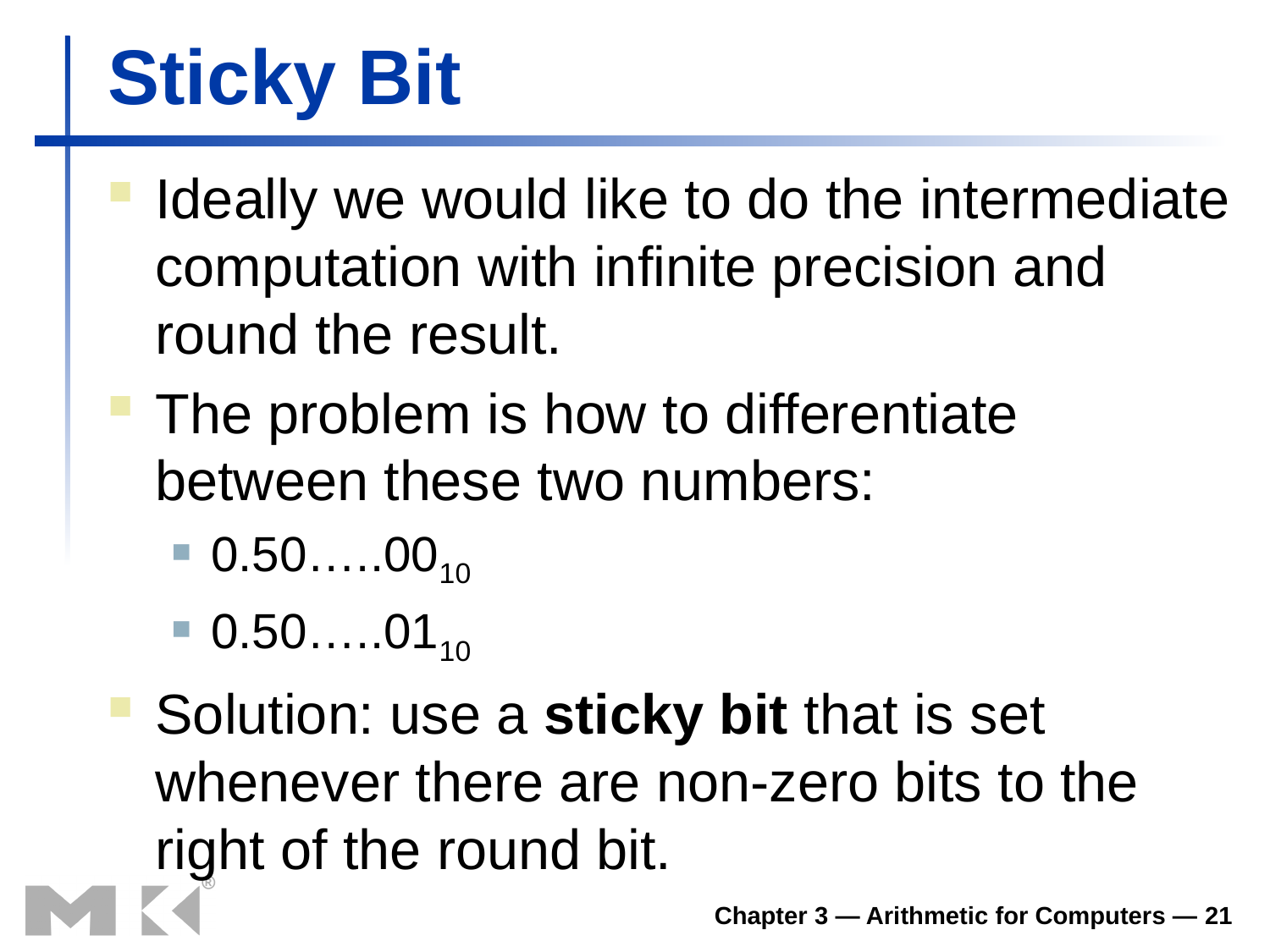

# Sticky Bit
Ideally we would like to do the intermediate computation with infinite precision and round the result.
The problem is how to differentiate between these two numbers:
0.50…..0010
0.50…..0110
Solution: use a sticky bit that is set whenever there are non-zero bits to the right of the round bit.
Chapter 3 — Arithmetic for Computers — 21